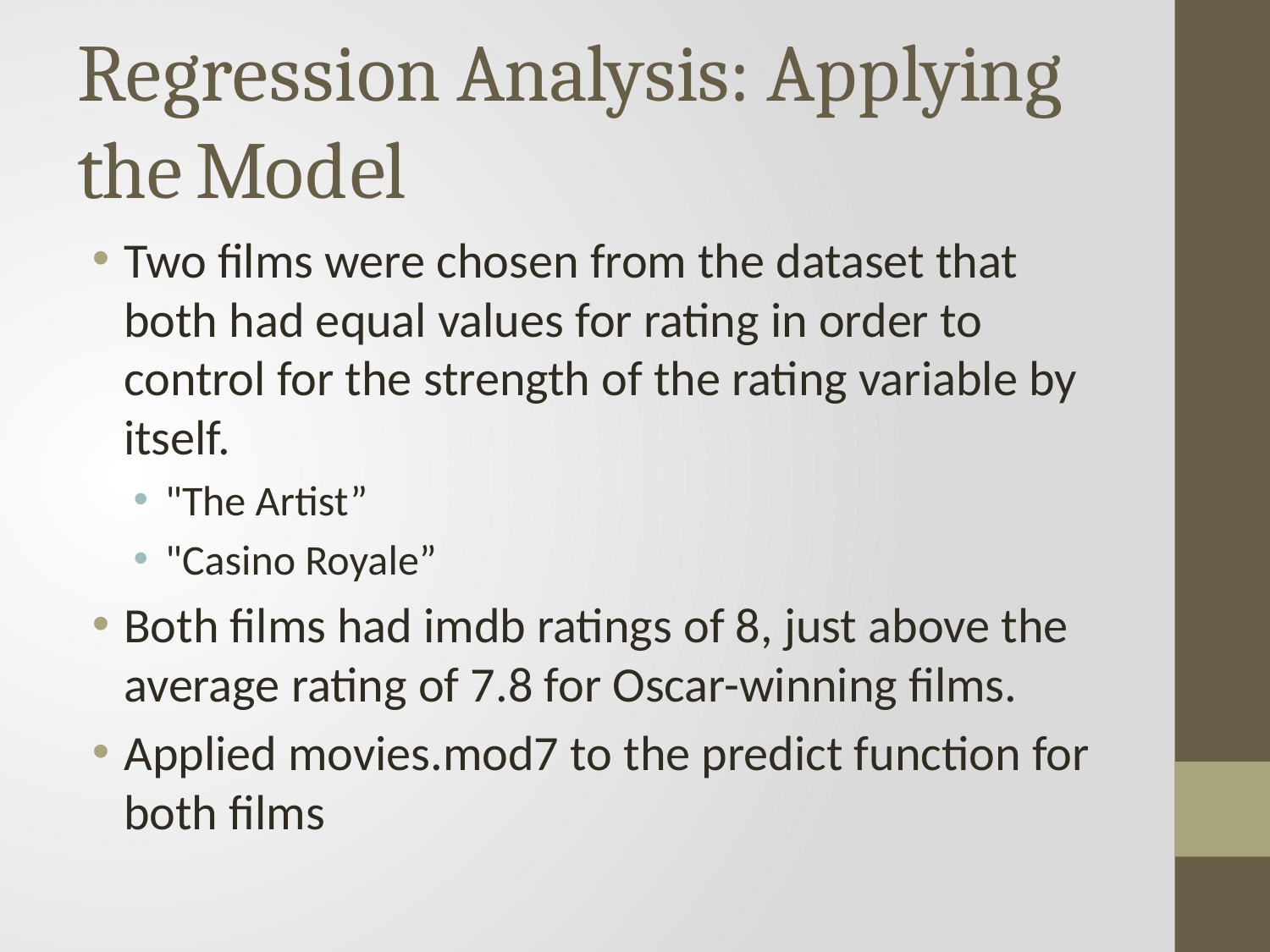

# Regression Analysis: Applying the Model
Two films were chosen from the dataset that both had equal values for rating in order to control for the strength of the rating variable by itself.
"The Artist”
"Casino Royale”
Both films had imdb ratings of 8, just above the average rating of 7.8 for Oscar-winning films.
Applied movies.mod7 to the predict function for both films